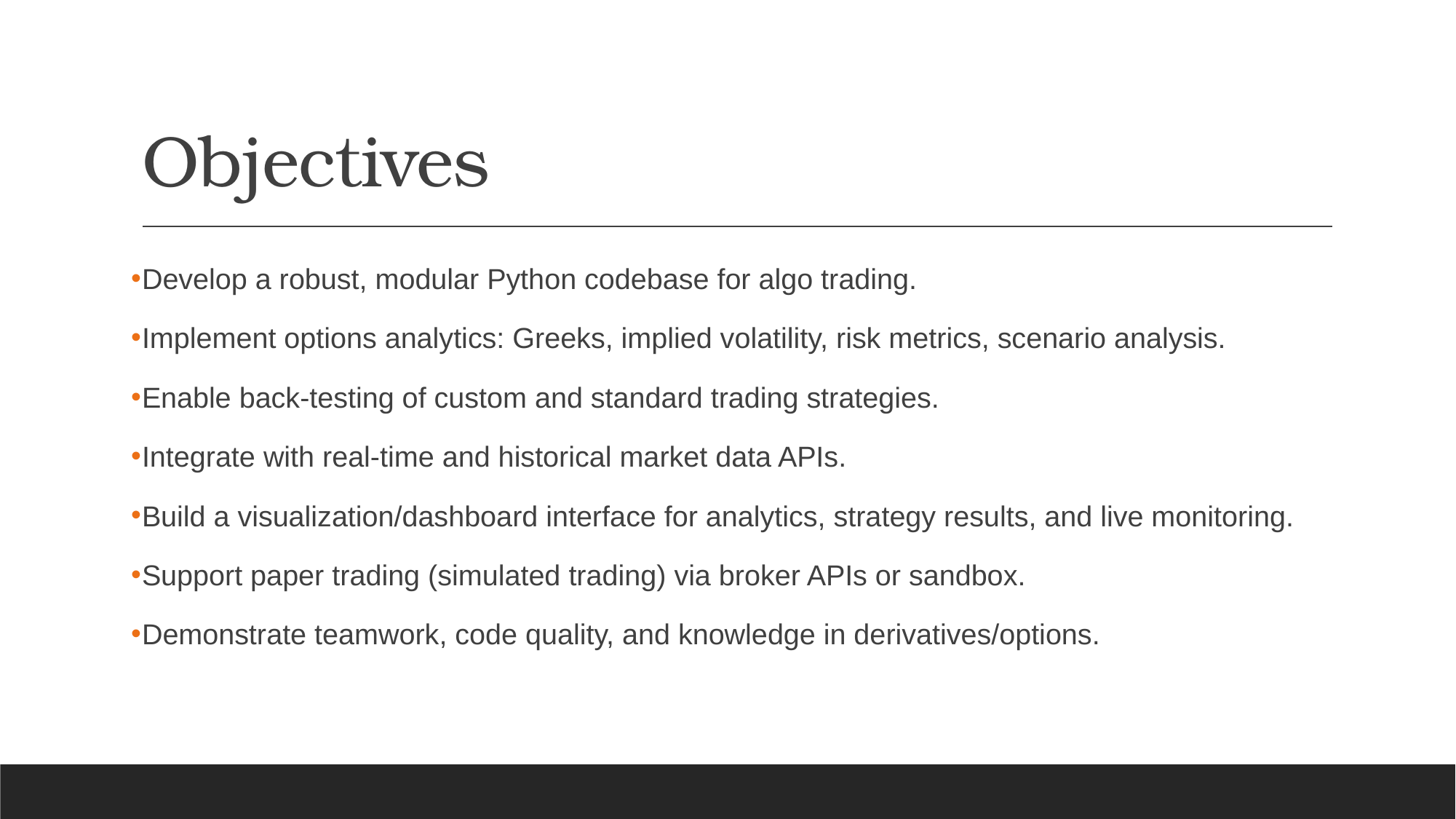

# Objectives
Develop a robust, modular Python codebase for algo trading.
Implement options analytics: Greeks, implied volatility, risk metrics, scenario analysis.
Enable back-testing of custom and standard trading strategies.
Integrate with real-time and historical market data APIs.
Build a visualization/dashboard interface for analytics, strategy results, and live monitoring.
Support paper trading (simulated trading) via broker APIs or sandbox.
Demonstrate teamwork, code quality, and knowledge in derivatives/options.